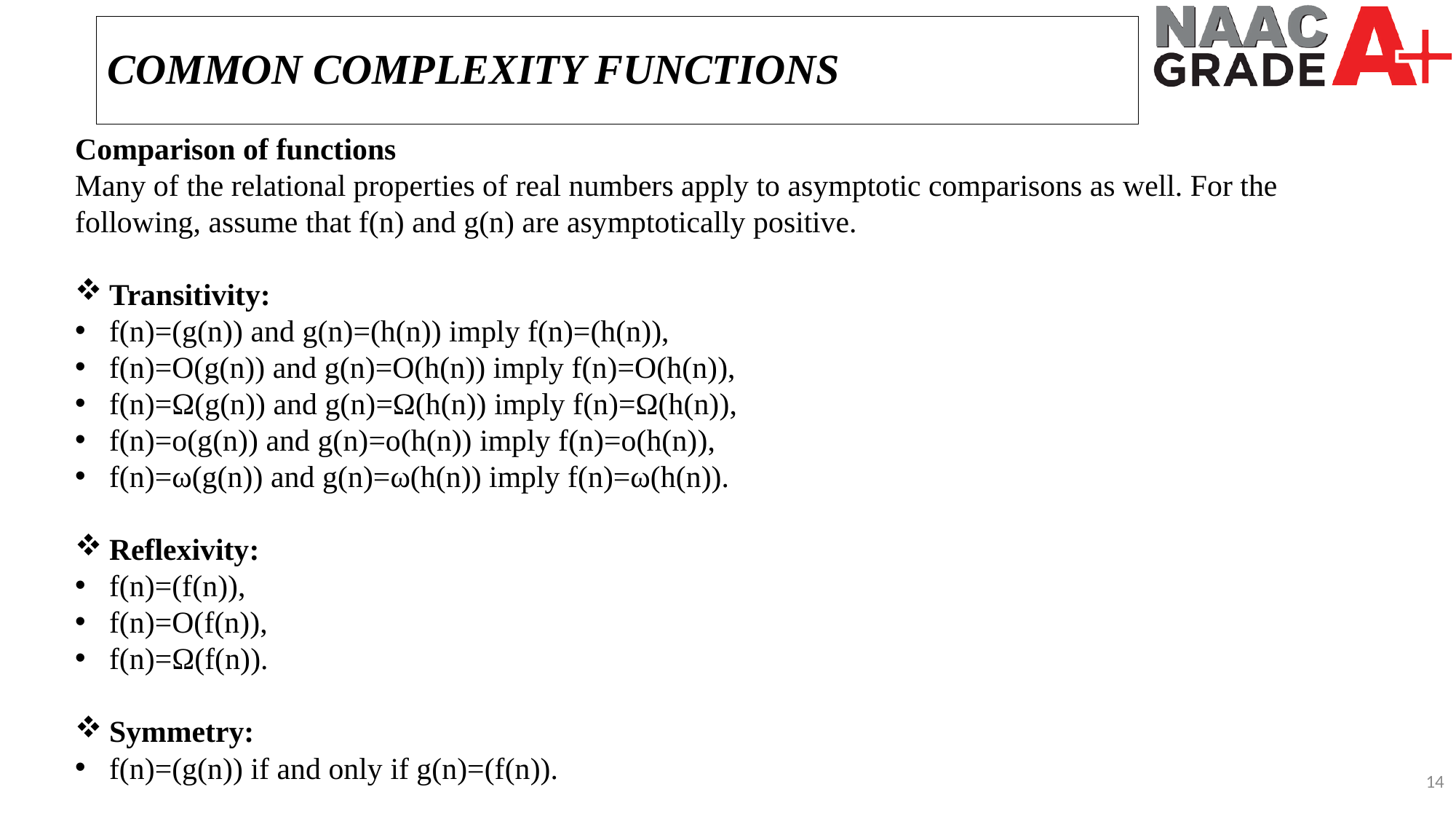

COMMON COMPLEXITY FUNCTIONS
Comparison of functions
Many of the relational properties of real numbers apply to asymptotic comparisons as well. For the following, assume that f(n) and g(n) are asymptotically positive.

Transitivity:
f(n)=(g(n)) and g(n)=(h(n)) imply f(n)=(h(n)),
f(n)=O(g(n)) and g(n)=O(h(n)) imply f(n)=O(h(n)),
f(n)=Ω(g(n)) and g(n)=Ω(h(n)) imply f(n)=Ω(h(n)),
f(n)=o(g(n)) and g(n)=o(h(n)) imply f(n)=o(h(n)),
f(n)=ω(g(n)) and g(n)=ω(h(n)) imply f(n)=ω(h(n)).

Reflexivity:
f(n)=(f(n)),
f(n)=O(f(n)),
f(n)=Ω(f(n)).

Symmetry:
f(n)=(g(n)) if and only if g(n)=(f(n)).
14